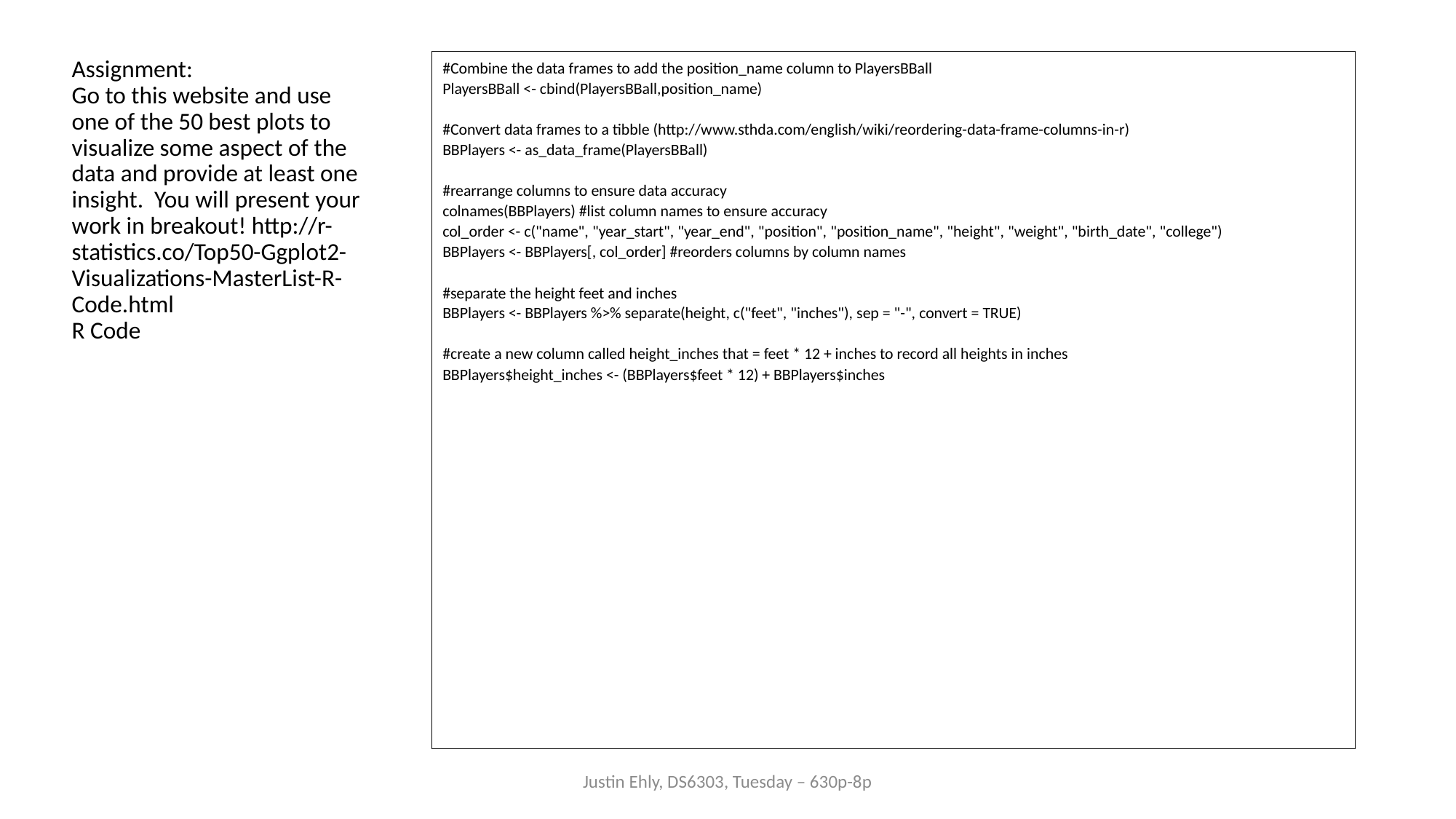

# Assignment: Go to this website and use one of the 50 best plots to visualize some aspect of the data and provide at least one insight.  You will present your work in breakout! http://r-statistics.co/Top50-Ggplot2-Visualizations-MasterList-R-Code.html R Code
#Combine the data frames to add the position_name column to PlayersBBall
PlayersBBall <- cbind(PlayersBBall,position_name)

#Convert data frames to a tibble (http://www.sthda.com/english/wiki/reordering-data-frame-columns-in-r)
BBPlayers <- as_data_frame(PlayersBBall)

#rearrange columns to ensure data accuracy
colnames(BBPlayers) #list column names to ensure accuracy
col_order <- c("name", "year_start", "year_end", "position", "position_name", "height", "weight", "birth_date", "college")
BBPlayers <- BBPlayers[, col_order] #reorders columns by column names

#separate the height feet and inches
BBPlayers <- BBPlayers %>% separate(height, c("feet", "inches"), sep = "-", convert = TRUE)

#create a new column called height_inches that = feet * 12 + inches to record all heights in inches
BBPlayers$height_inches <- (BBPlayers$feet * 12) + BBPlayers$inches

Justin Ehly, DS6303, Tuesday – 630p-8p